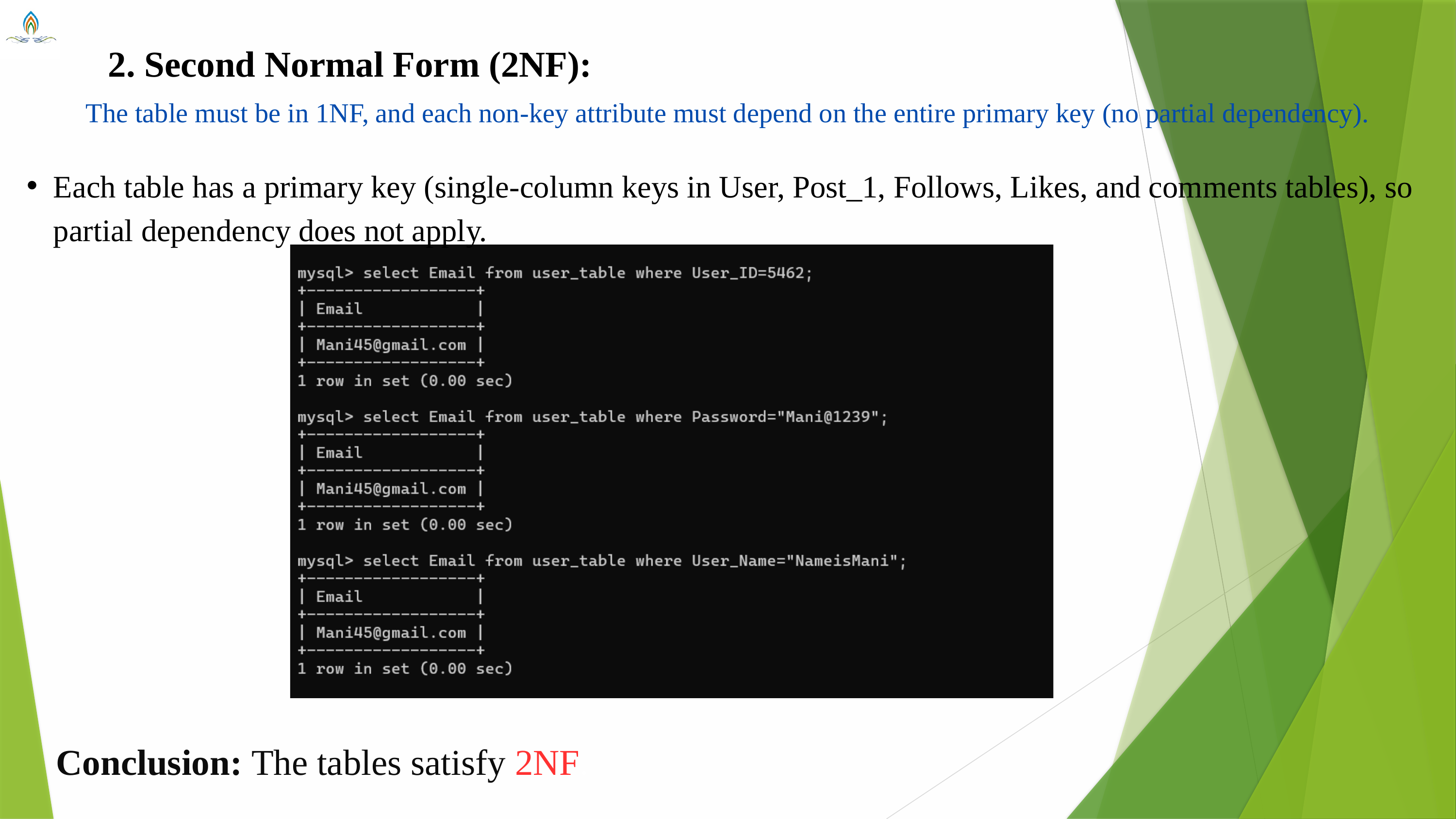

2. Second Normal Form (2NF):
The table must be in 1NF, and each non-key attribute must depend on the entire primary key (no partial dependency).
Each table has a primary key (single-column keys in User, Post_1, Follows, Likes, and comments tables), so partial dependency does not apply.

Conclusion: The tables satisfy 2NF.